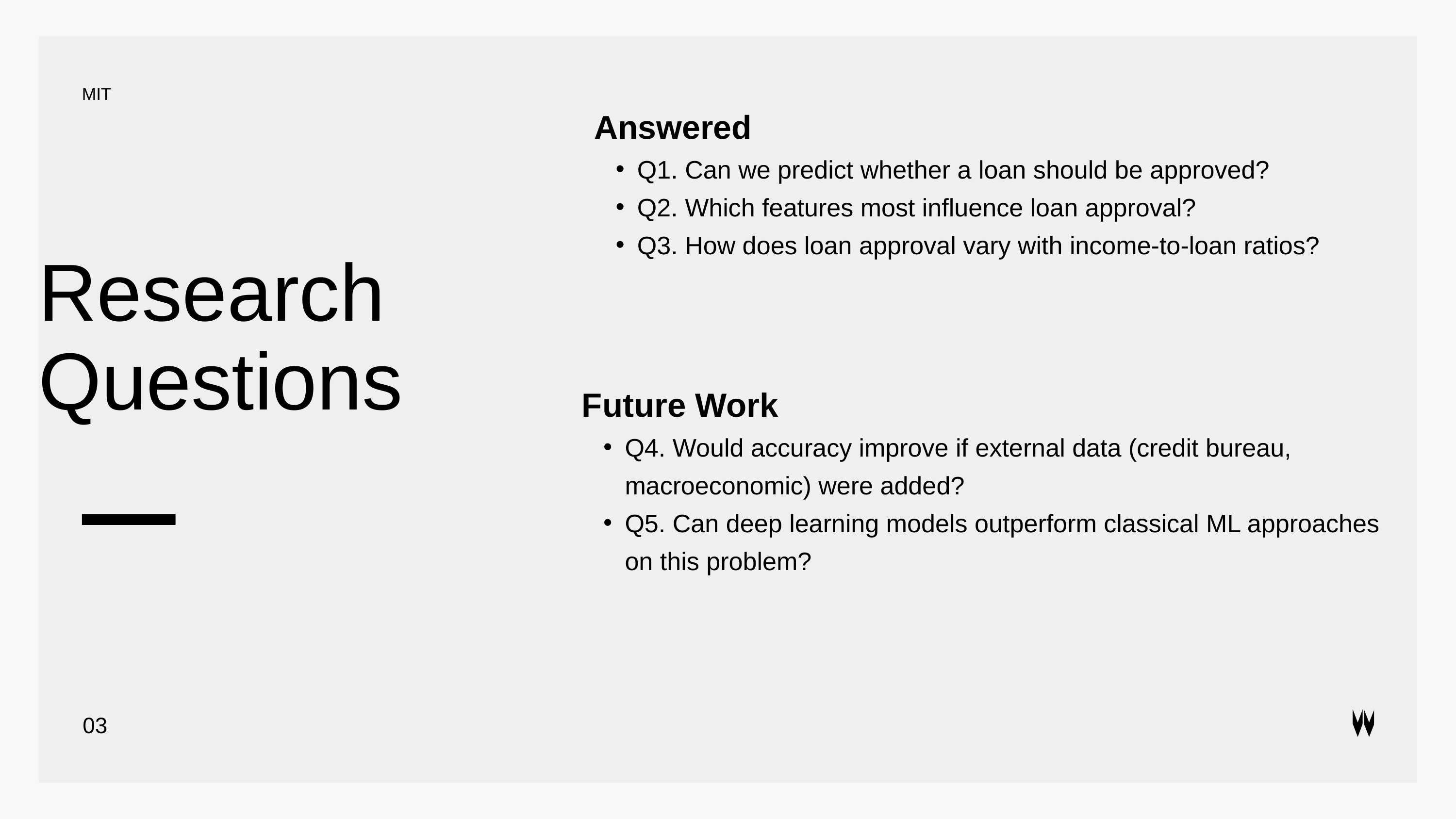

MIT

Answered
Q1. Can we predict whether a loan should be approved?
Q2. Which features most influence loan approval?
Q3. How does loan approval vary with income-to-loan ratios?
Research Questions

Future Work
Q4. Would accuracy improve if external data (credit bureau, macroeconomic) were added?
Q5. Can deep learning models outperform classical ML approaches on this problem?

03